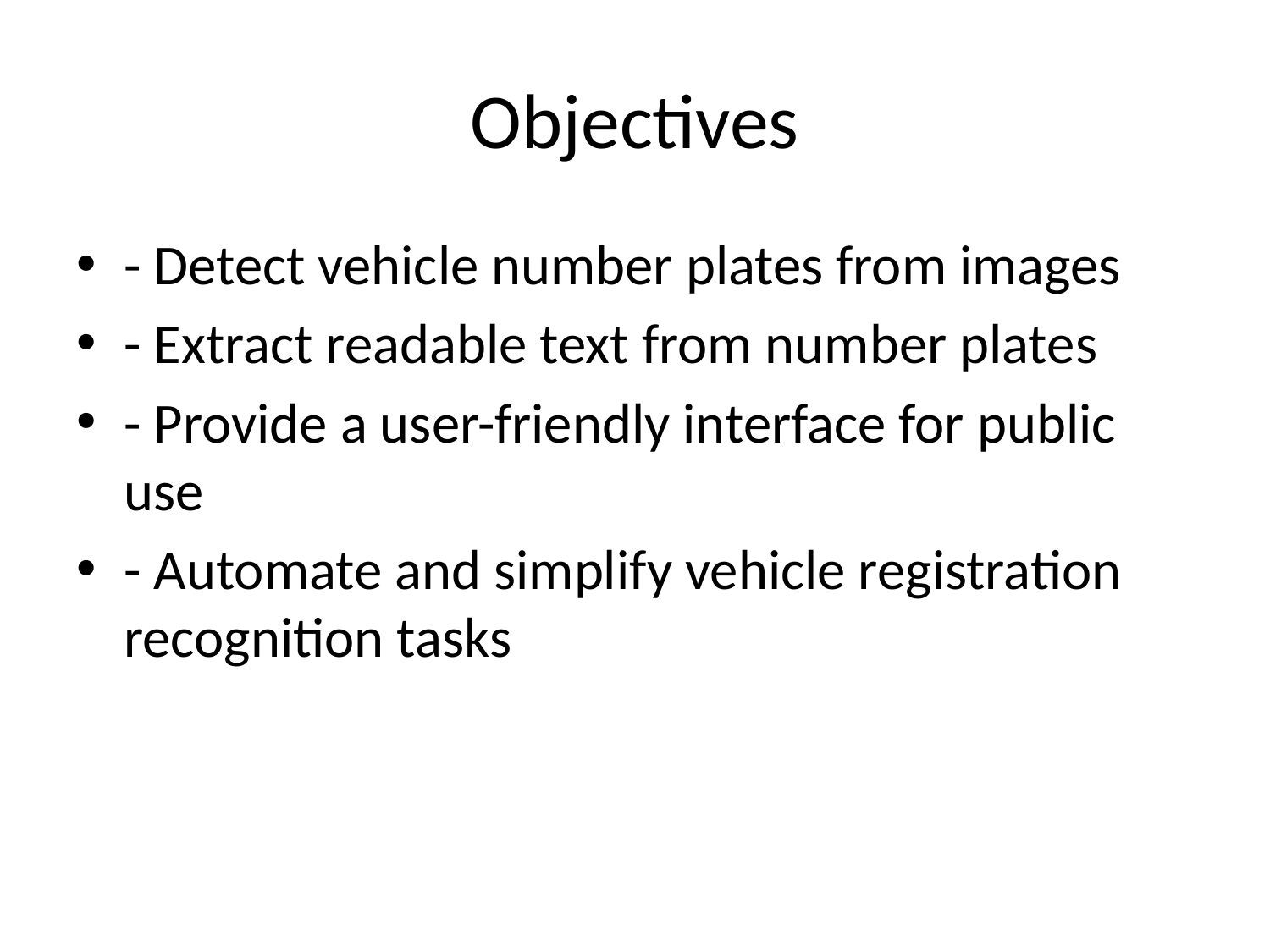

# Objectives
- Detect vehicle number plates from images
- Extract readable text from number plates
- Provide a user-friendly interface for public use
- Automate and simplify vehicle registration recognition tasks